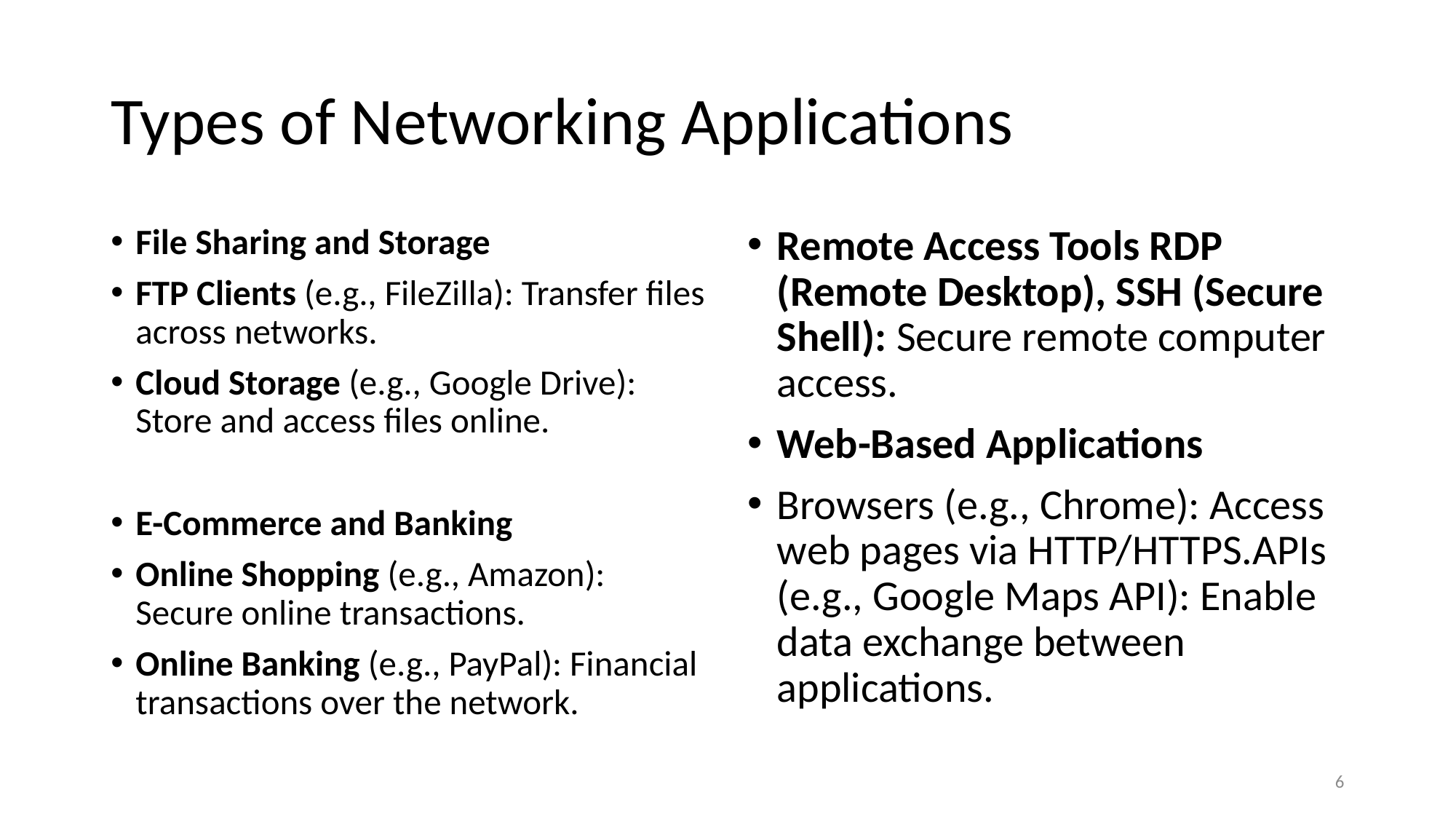

# Types of Networking Applications
File Sharing and Storage
FTP Clients (e.g., FileZilla): Transfer files across networks.
Cloud Storage (e.g., Google Drive): Store and access files online.

E-Commerce and Banking
Online Shopping (e.g., Amazon): Secure online transactions.
Online Banking (e.g., PayPal): Financial transactions over the network.

Remote Access Tools RDP (Remote Desktop), SSH (Secure Shell): Secure remote computer access.
Web-Based Applications
Browsers (e.g., Chrome): Access web pages via HTTP/HTTPS.APIs (e.g., Google Maps API): Enable data exchange between applications.
6